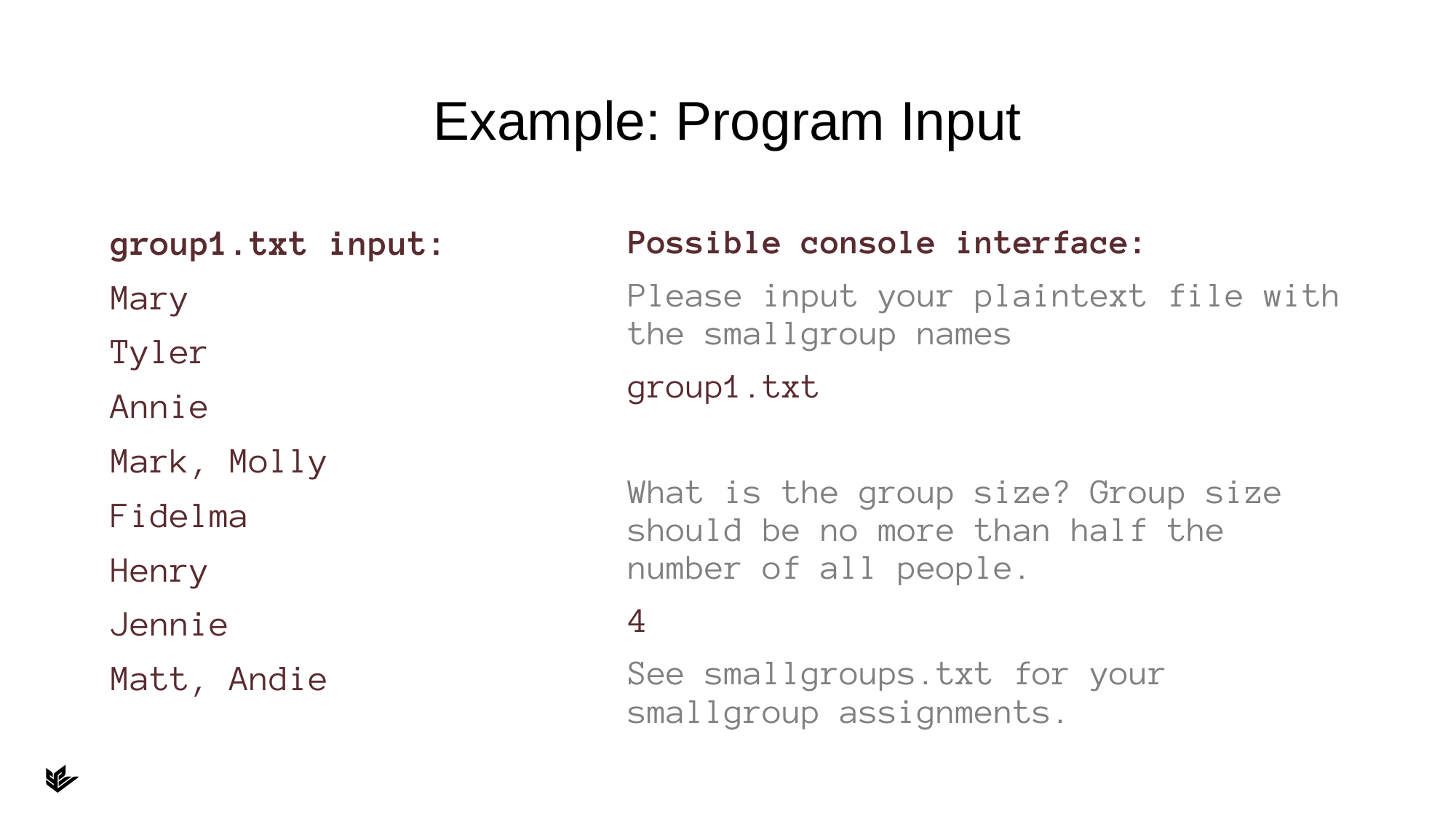

# Example: Program Input
group1.txt input:
Mary
Tyler
Annie
Mark, Molly
Fidelma
Henry
Jennie
Matt, Andie

Possible console interface:
Please input your plaintext file with the smallgroup names
group1.txt

What is the group size? Group size should be no more than half the number of all people.
4
See smallgroups.txt for your smallgroup assignments.